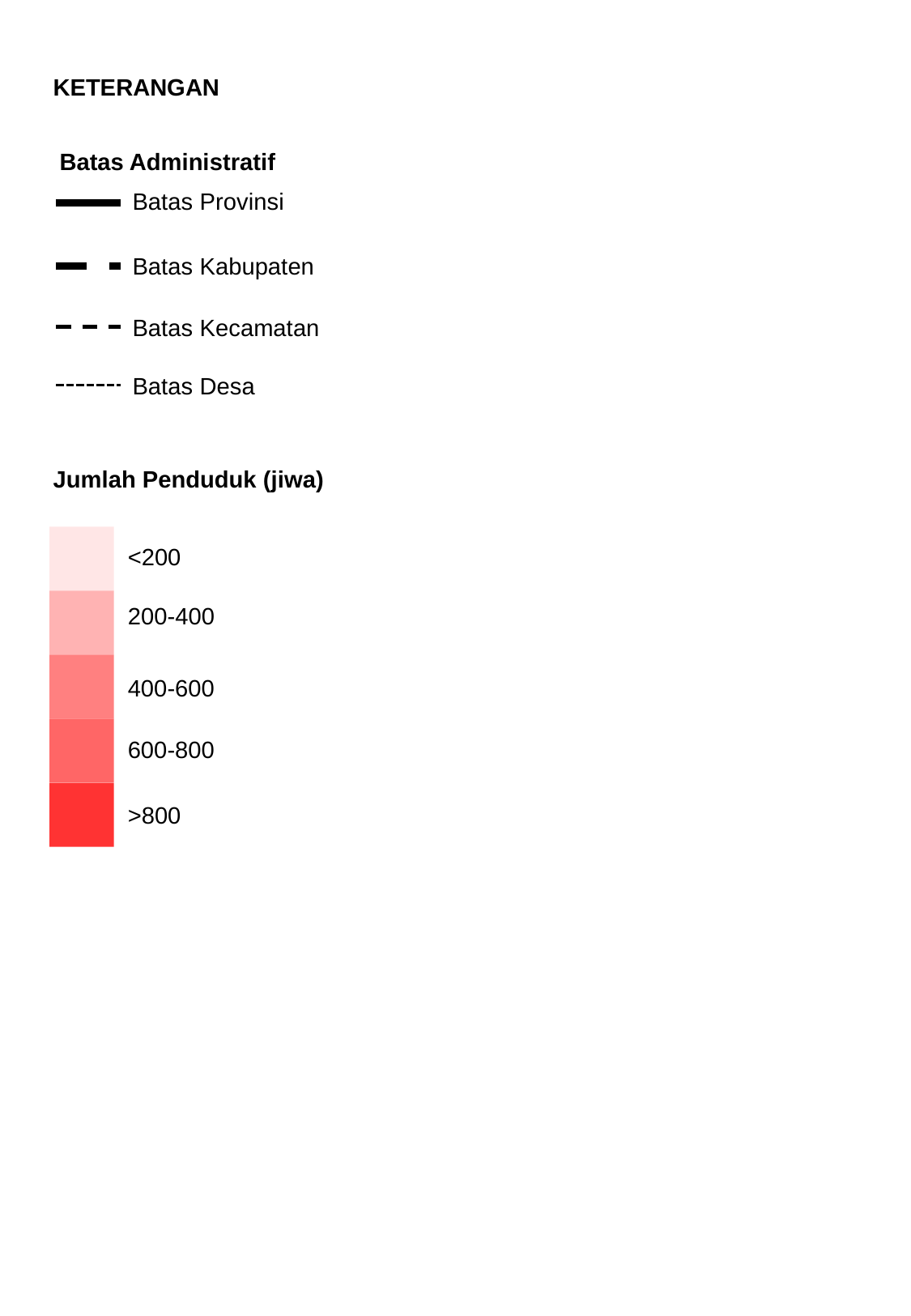

KETERANGAN
Batas Administratif
Batas Provinsi
Batas Kabupaten
Batas Kecamatan
Batas Desa
Jumlah Penduduk (jiwa)

<200

200-400

400-600

600-800

>800